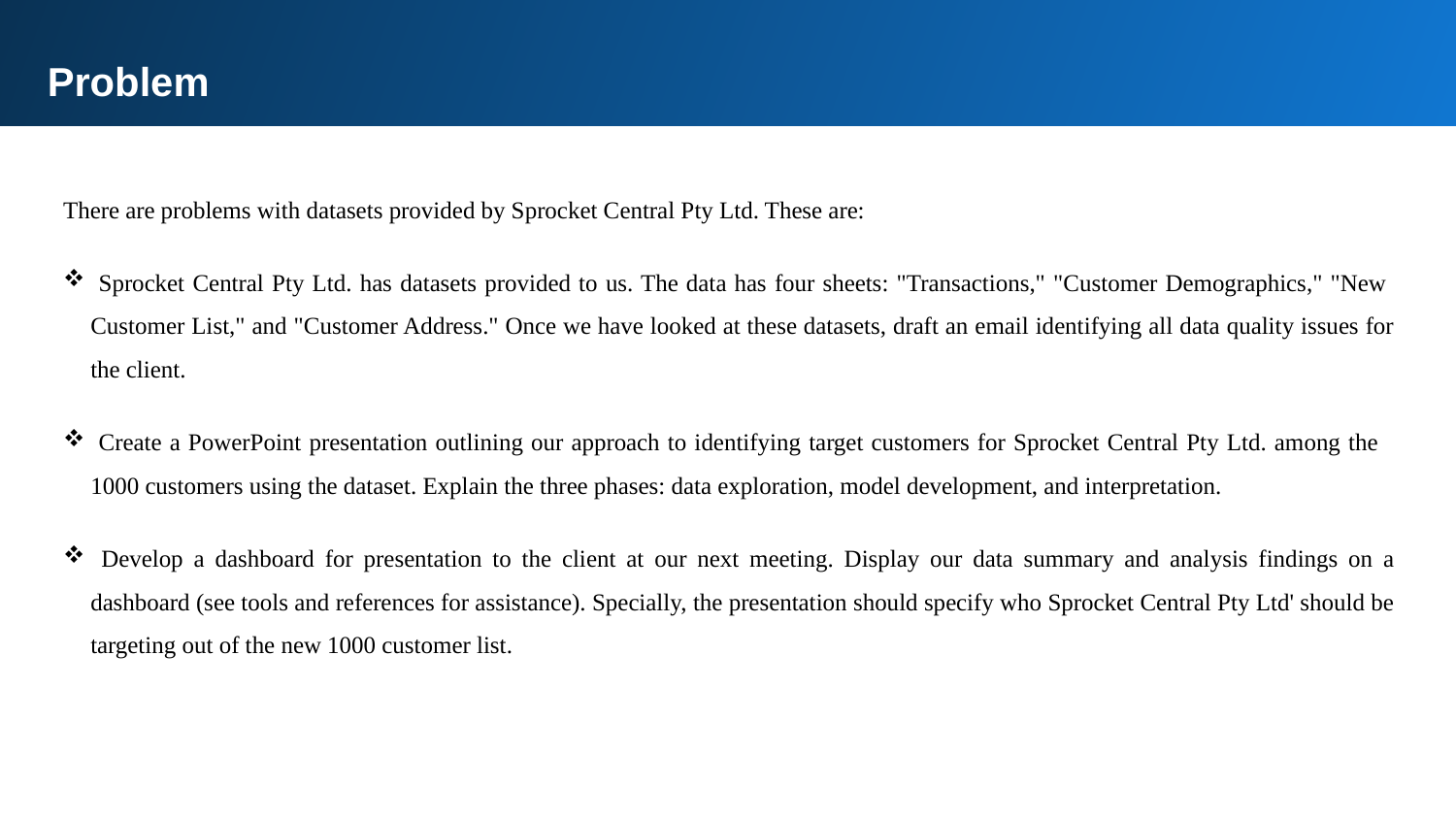

Problem
There are problems with datasets provided by Sprocket Central Pty Ltd. These are:

 Sprocket Central Pty Ltd. has datasets provided to us. The data has four sheets: "Transactions," "Customer Demographics," "New  Customer List," and "Customer Address." Once we have looked at these datasets, draft an email identifying all data quality issues for the client.

 Create a PowerPoint presentation outlining our approach to identifying target customers for Sprocket Central Pty Ltd. among the   1000 customers using the dataset. Explain the three phases: data exploration, model development, and interpretation.

 Develop a dashboard for presentation to the client at our next meeting. Display our data summary and analysis findings on a dashboard (see tools and references for assistance). Specially, the presentation should specify who Sprocket Central Pty Ltd' should be targeting out of the new 1000 customer list.